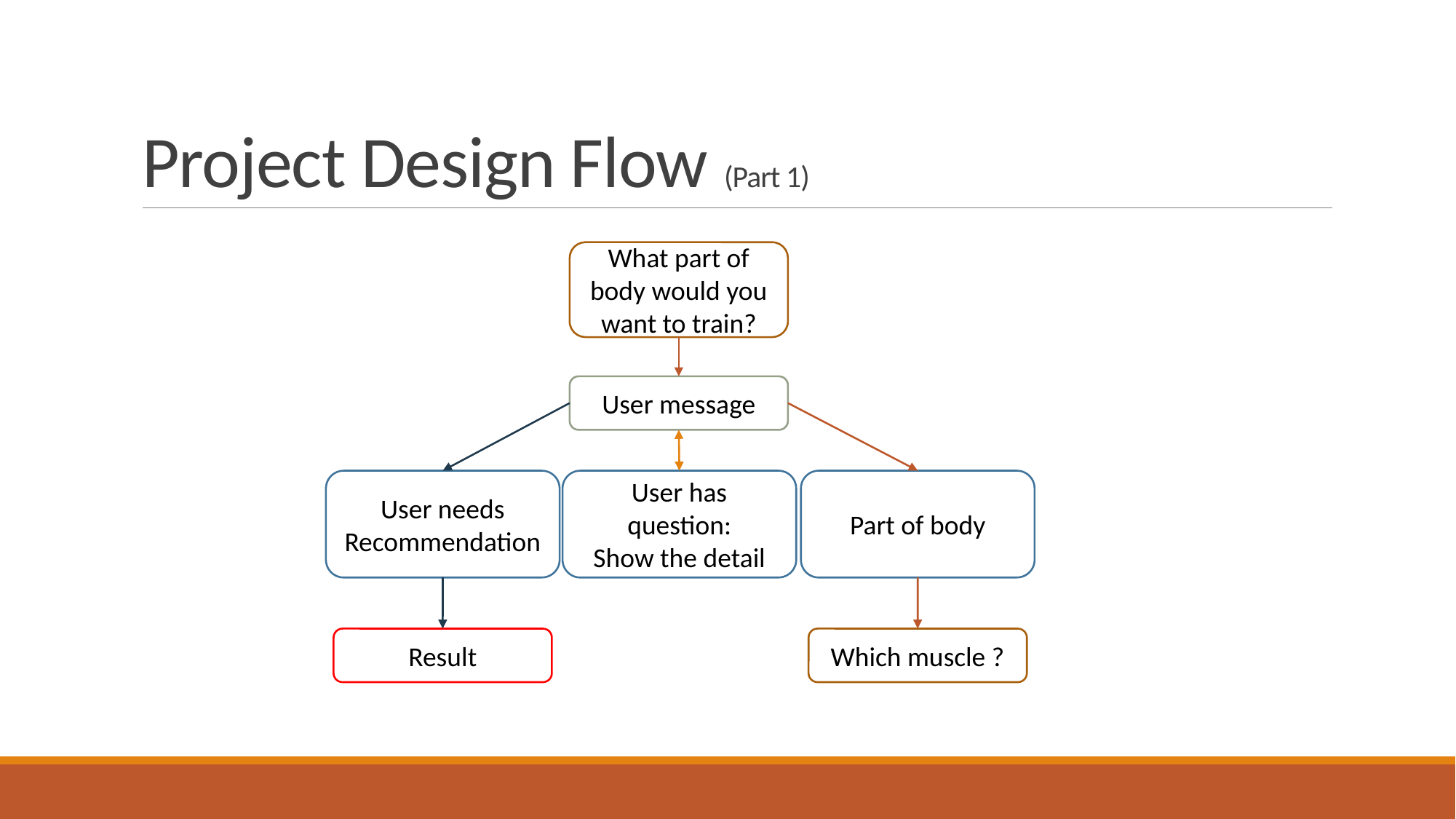

# Project Design Flow (Part 1)
What part of body would you want to train?
User message
User needs Recommendation
User has question:
Show the detail
Part of body
Which muscle ?
Result